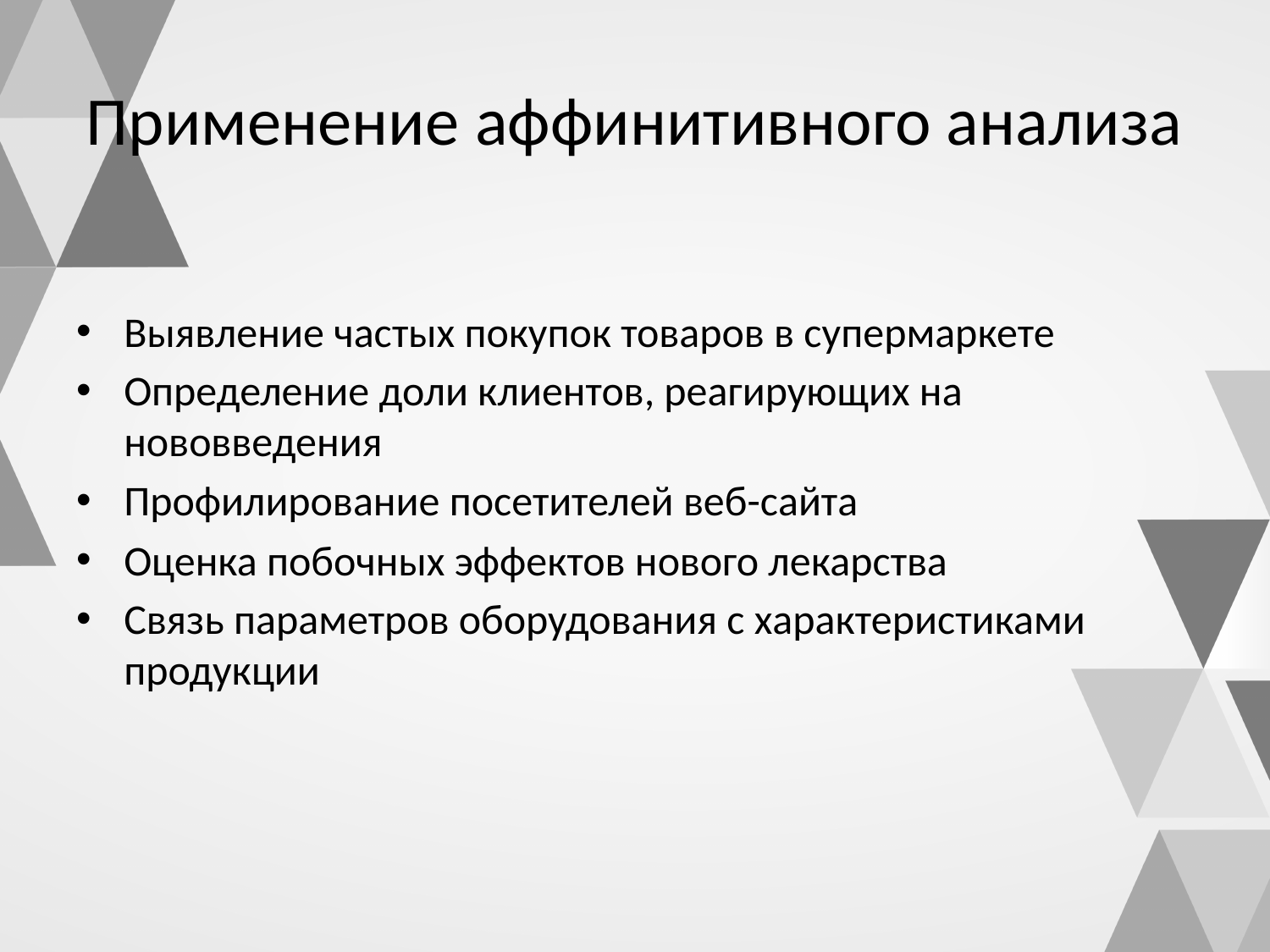

# Применение аффинитивного анализа

Выявление частых покупок товаров в супермаркете
Определение доли клиентов, реагирующих на нововведения
Профилирование посетителей веб-сайта
Оценка побочных эффектов нового лекарства
Связь параметров оборудования с характеристиками продукции